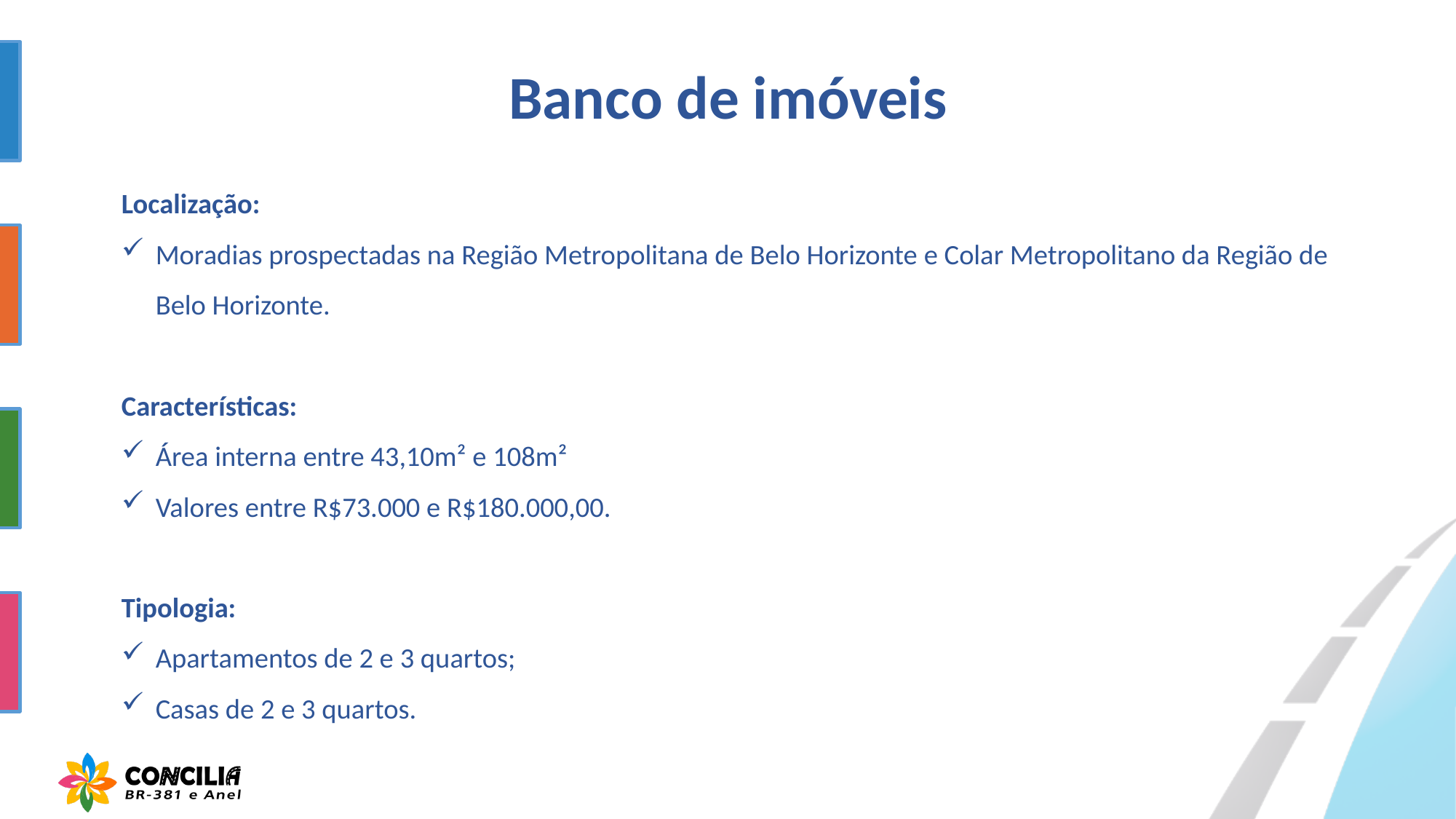

Banco de imóveis

Localização:
Moradias prospectadas na Região Metropolitana de Belo Horizonte e Colar Metropolitano da Região de Belo Horizonte.

Características:
Área interna entre 43,10m² e 108m²
Valores entre R$73.000 e R$180.000,00.

Tipologia:
Apartamentos de 2 e 3 quartos;
Casas de 2 e 3 quartos.